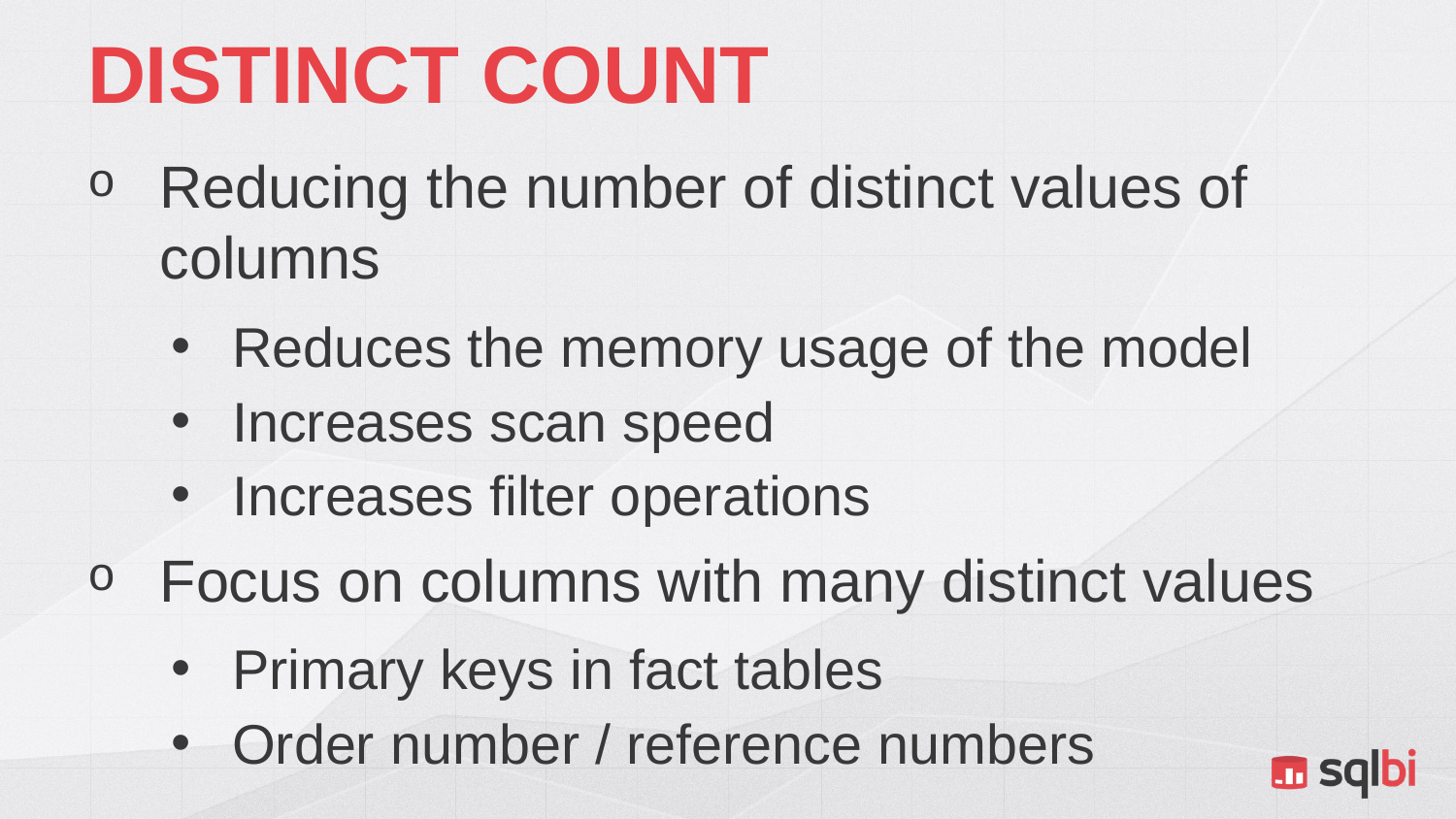

# DISTINCT COUNT
Reducing the number of distinct values of columns
Reduces the memory usage of the model
Increases scan speed
Increases filter operations
Focus on columns with many distinct values
Primary keys in fact tables
Order number / reference numbers